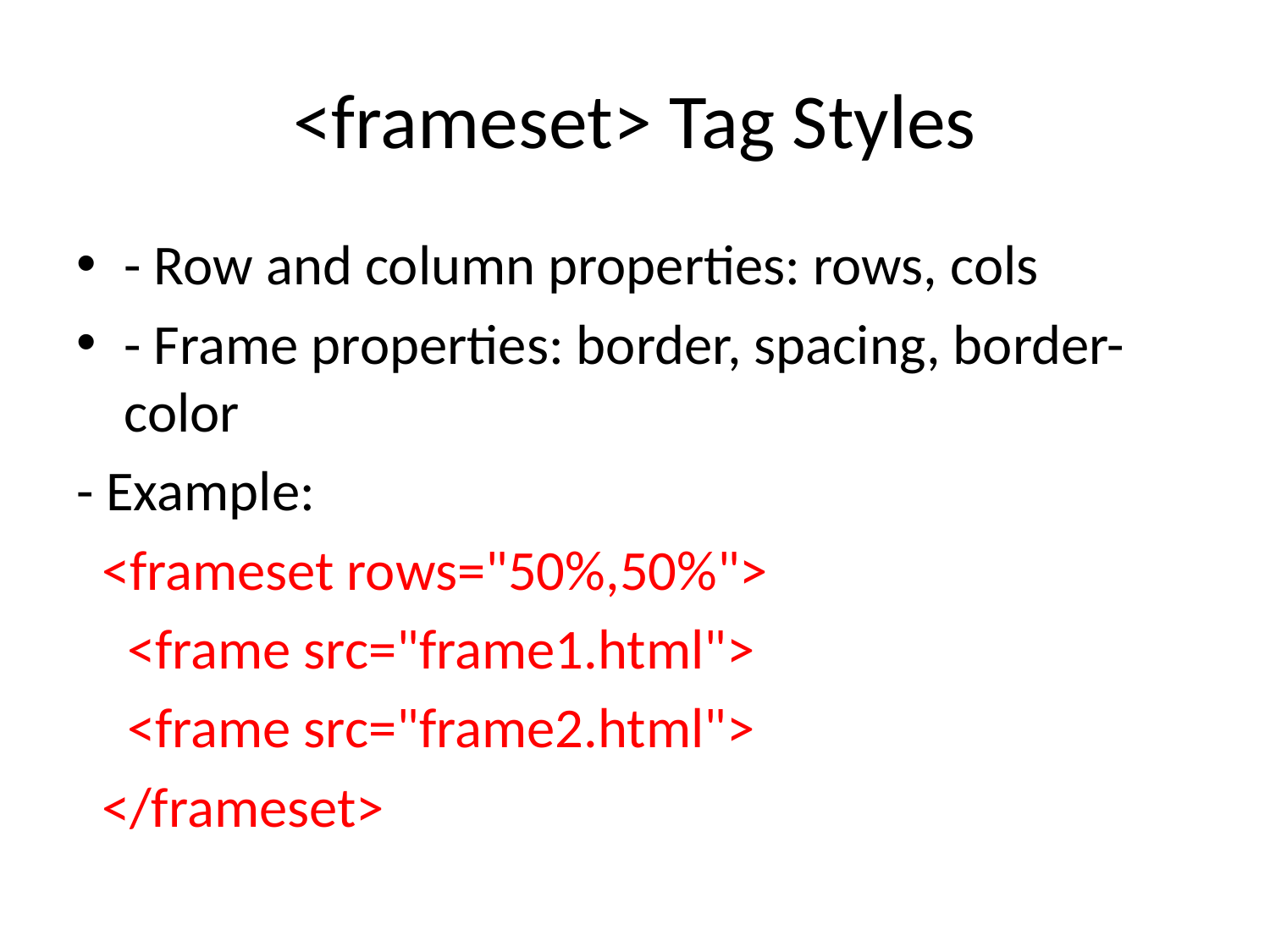

# <frameset> Tag Styles
- Row and column properties: rows, cols
- Frame properties: border, spacing, border-color
- Example:
  <frameset rows="50%,50%">
    <frame src="frame1.html">
    <frame src="frame2.html">
  </frameset>